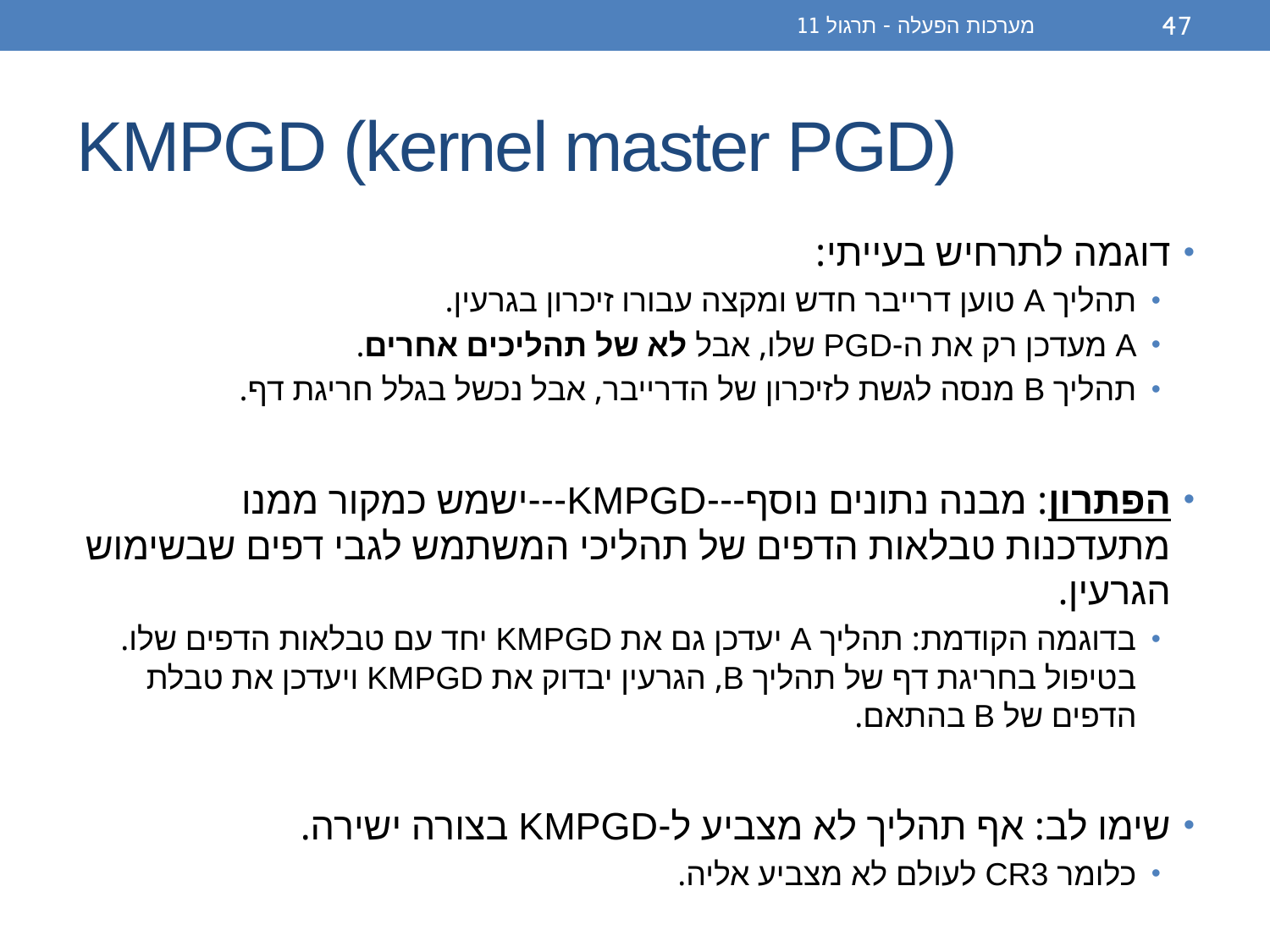

מערכות הפעלה - תרגול 11
47
# KMPGD (kernel master PGD)
דוגמה לתרחיש בעייתי:
תהליך A טוען דרייבר חדש ומקצה עבורו זיכרון בגרעין.
A מעדכן רק את ה-PGD שלו, אבל לא של תהליכים אחרים.
תהליך B מנסה לגשת לזיכרון של הדרייבר, אבל נכשל בגלל חריגת דף.

הפתרון: מבנה נתונים נוסף---KMPGD---ישמש כמקור ממנו מתעדכנות טבלאות הדפים של תהליכי המשתמש לגבי דפים שבשימוש הגרעין.
בדוגמה הקודמת: תהליך A יעדכן גם את KMPGD יחד עם טבלאות הדפים שלו. בטיפול בחריגת דף של תהליך B, הגרעין יבדוק את KMPGD ויעדכן את טבלת הדפים של B בהתאם.

שימו לב: אף תהליך לא מצביע ל-KMPGD בצורה ישירה.
כלומר CR3 לעולם לא מצביע אליה.